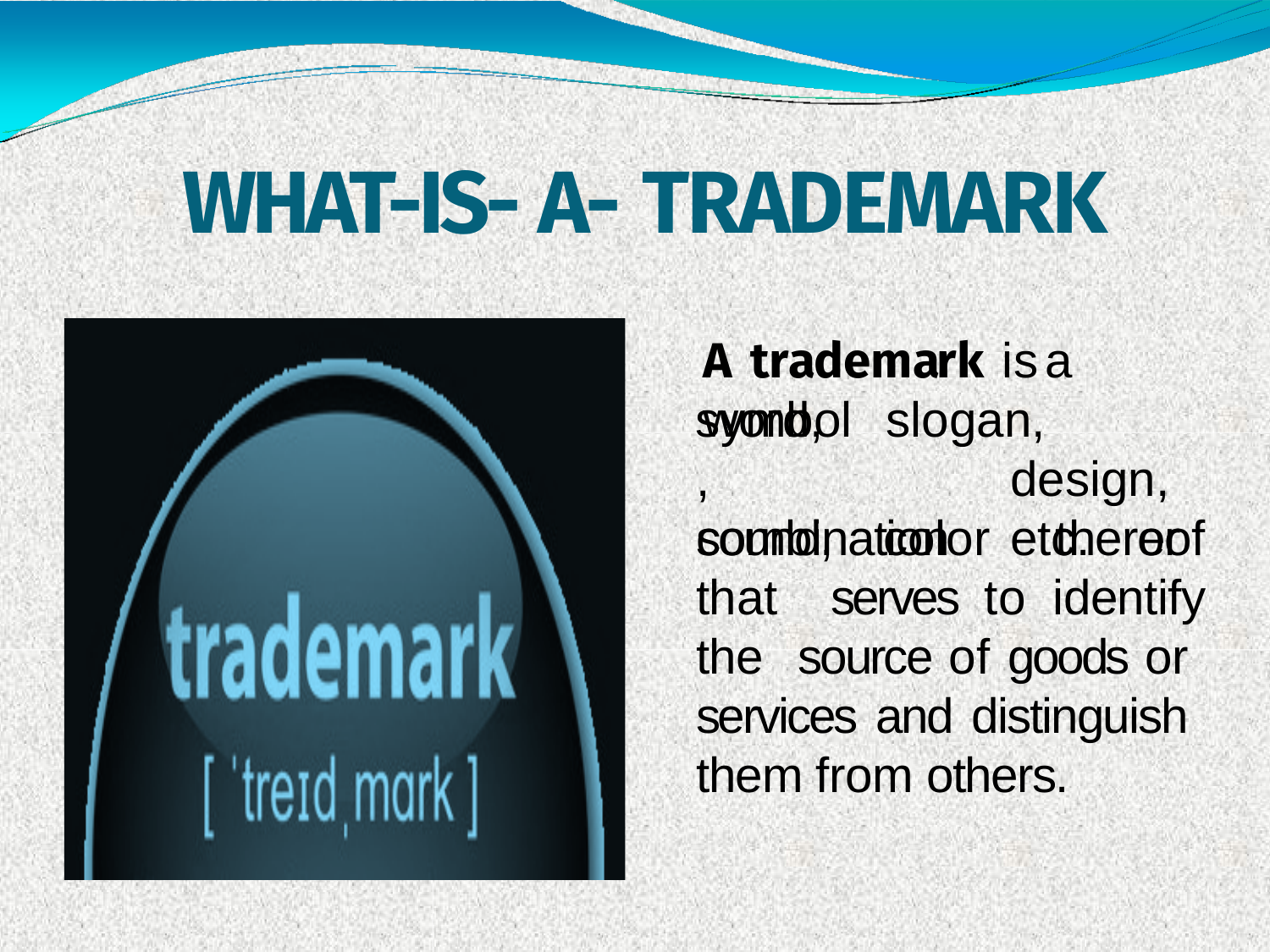

# WHAT-IS- A- TRADEMARK

A trademark is	a	word,
symbol,  sound,
slogan,		design,  color	etc.	or
combination thereof that  serves to identify the  source of goods or  services and distinguish  them from others.